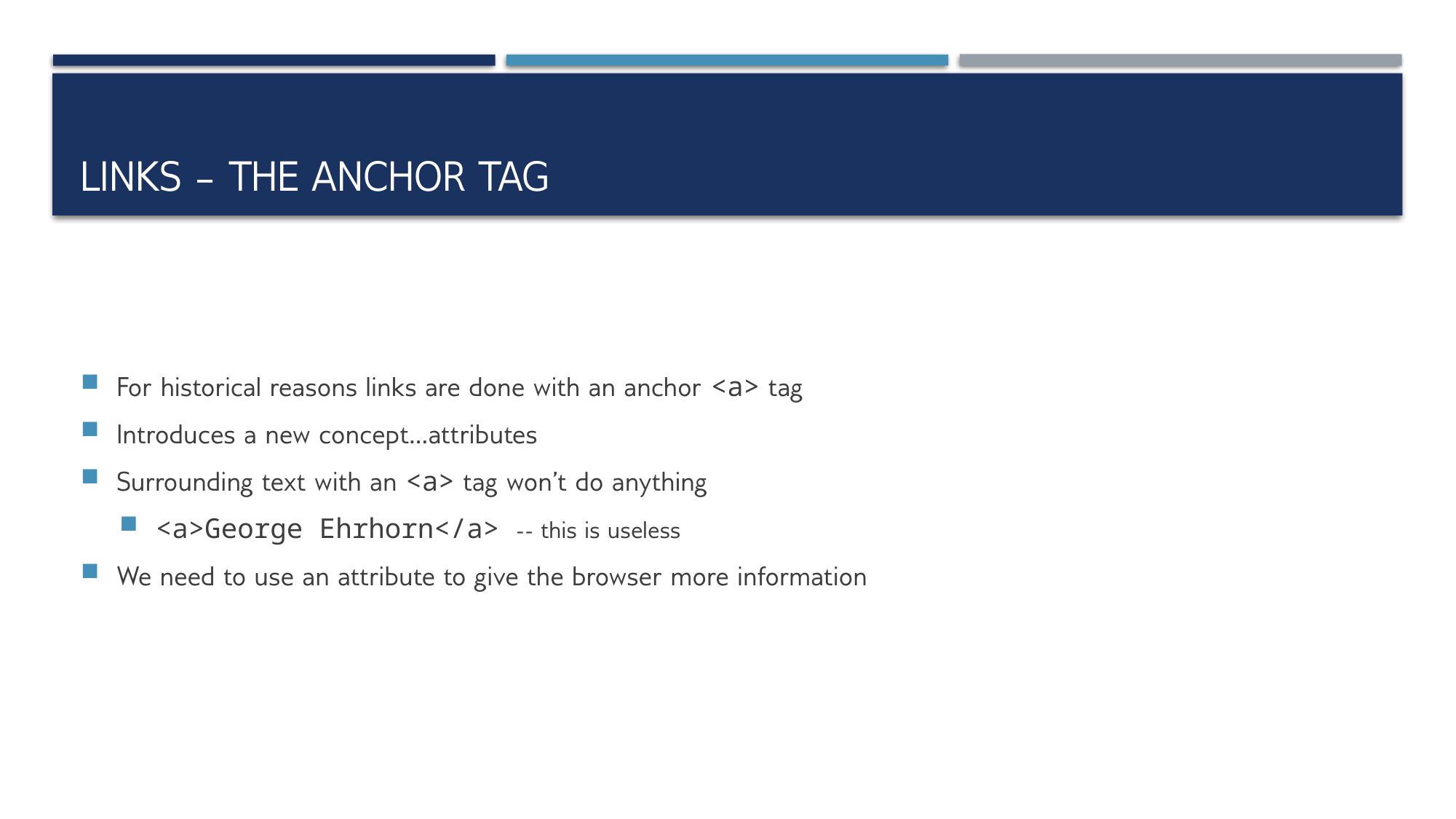

# Links – the anchor tag
For historical reasons links are done with an anchor <a> tag
Introduces a new concept…attributes
Surrounding text with an <a> tag won’t do anything
<a>George Ehrhorn</a> -- this is useless
We need to use an attribute to give the browser more information